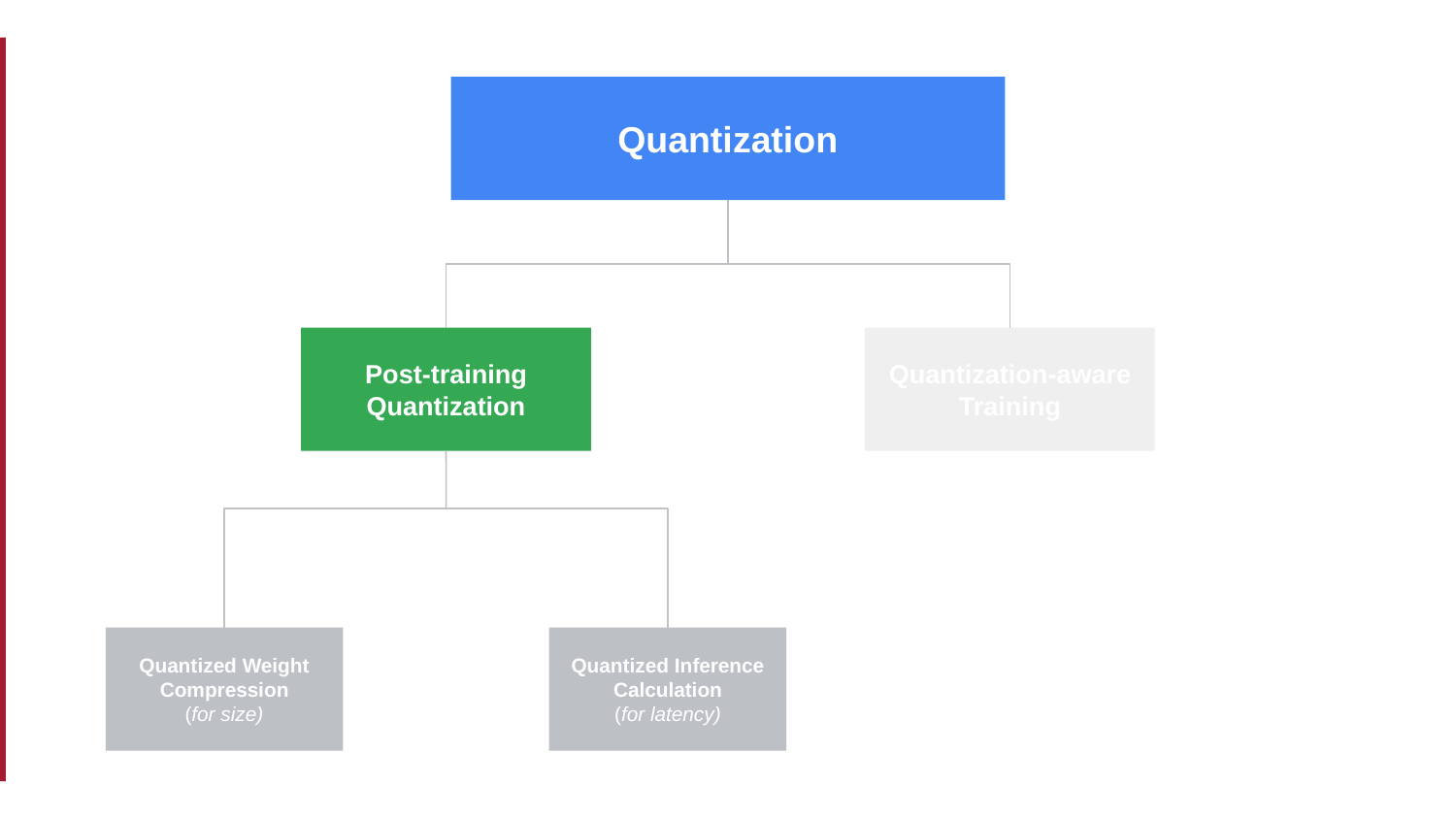

Quantization
Post-training Quantization
Quantization-aware Training
Quantized Weight Compression
(for size)
Quantized Inference Calculation
(for latency)